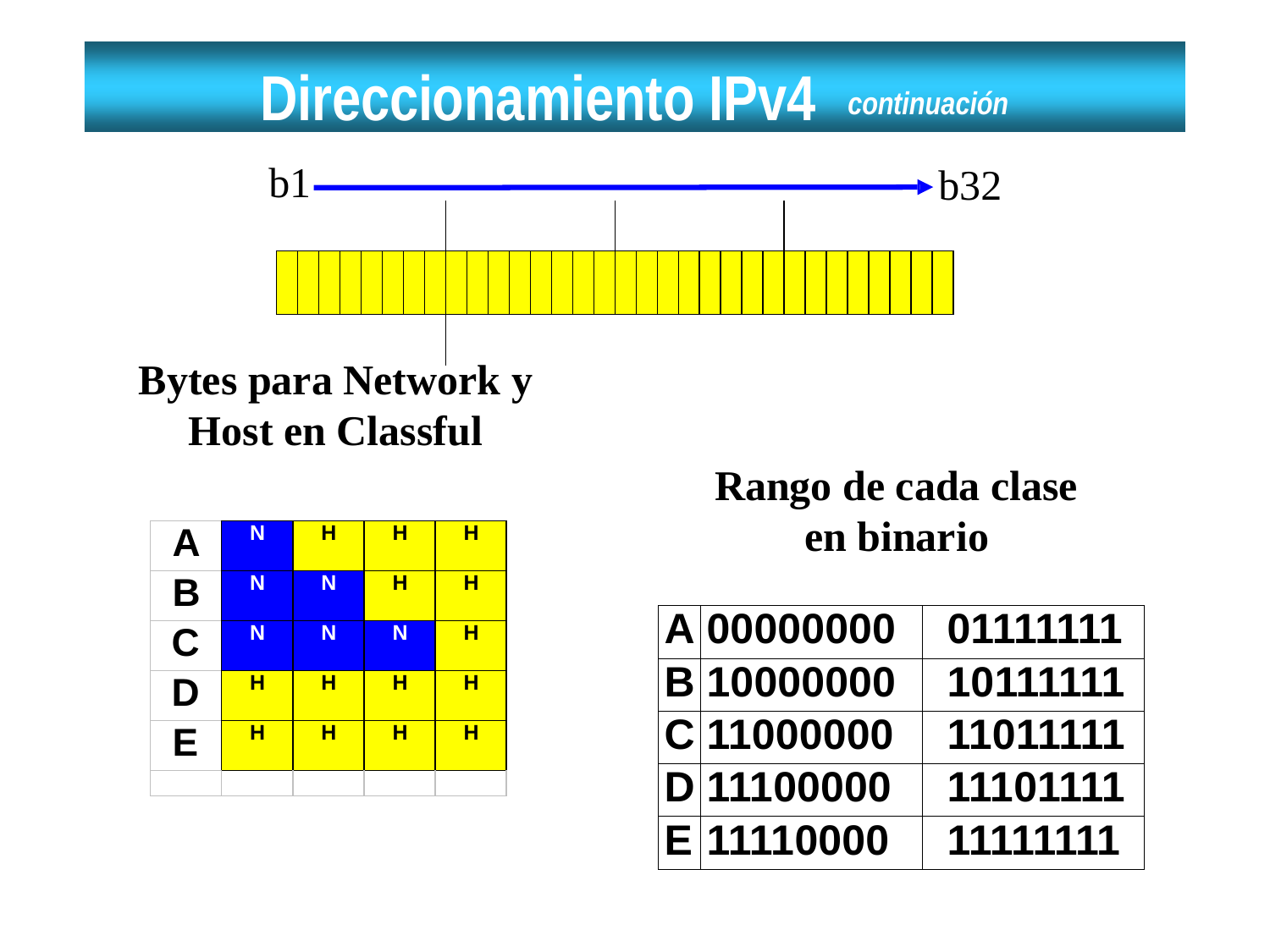

# Direccionamiento IPv4
continuación
b1
b32

|  |  |  |  |  |  |  |  |  |  |  |  |  |  |  |  |  |  |  |  |  |  |  |  |  |  |  |  |  |  |  |  |
| --- | --- | --- | --- | --- | --- | --- | --- | --- | --- | --- | --- | --- | --- | --- | --- | --- | --- | --- | --- | --- | --- | --- | --- | --- | --- | --- | --- | --- | --- | --- | --- |
|  |  |  |  |  |  |  |  |  |  |  |  |  |  |  |  |  |  |  |  |  |  |  |  |  |  |  |  |  |  |  |  |
|  |  |  |  |  |  |  |  |  |  |  |  |  |  |  |  |  |  |  |  |  |  |  |  |  |  |  |  |  |  |  |  |
Bytes para Network y
Host en Classful
Rango de cada clase en binario
| A | N | H | H | H |
| --- | --- | --- | --- | --- |
| B | N | N | H | H |
| C | N | N | N | H |
| D | H | H | H | H |
| E | H | H | H | H |
|  |  |  |  |  |
| A | 00000000 | 01111111 |
| --- | --- | --- |
| B | 10000000 | 10111111 |
| C | 11000000 | 11011111 |
| D | 11100000 | 11101111 |
| E | 11110000 | 11111111 |